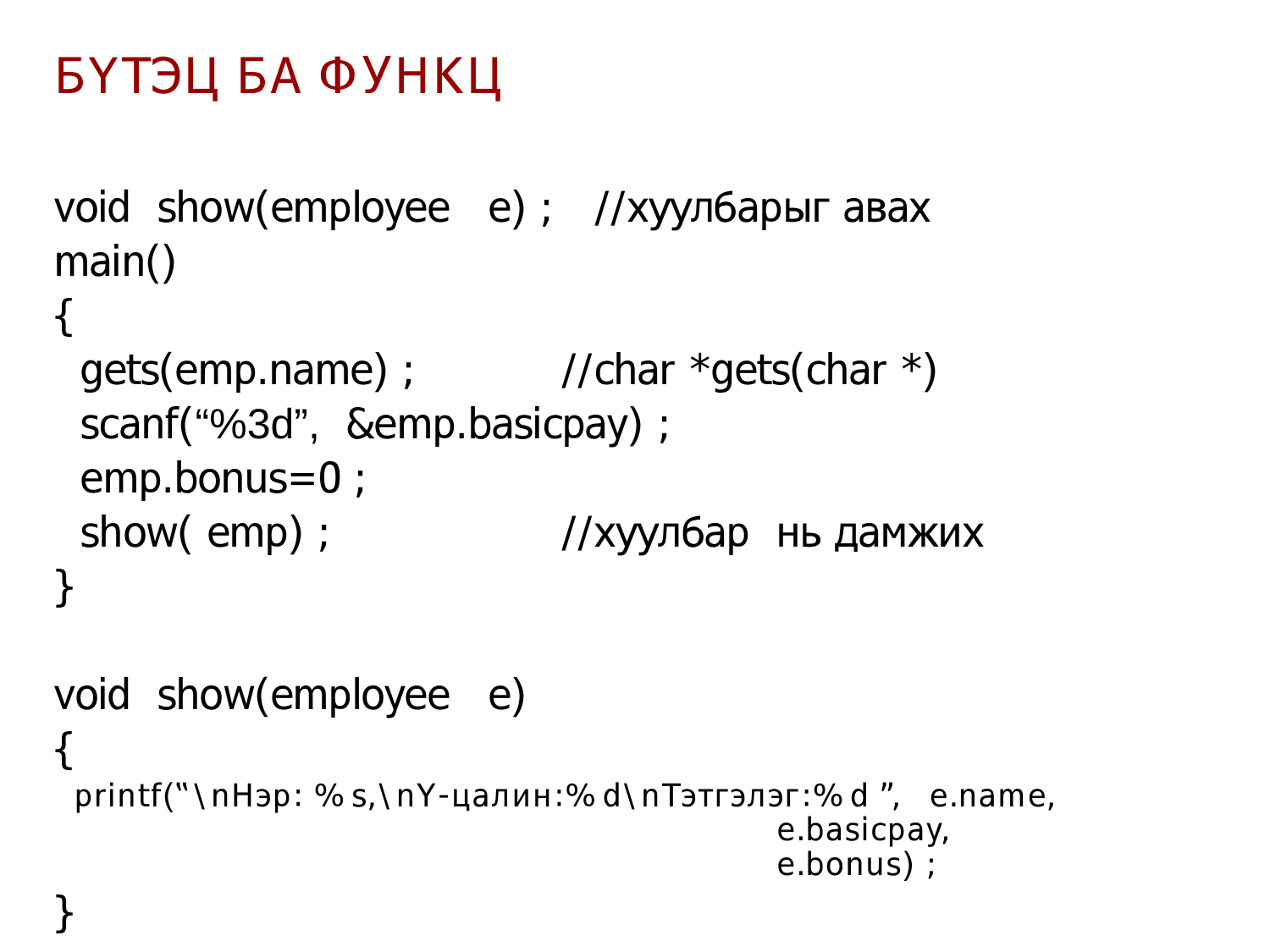

# БҮТЭЦ БА ФУНКЦ
void  show(employee   e) ;   //хуулбарыг авах
main()
{
  gets(emp.name) ;		//char *gets(char *)
  scanf(“%3d”,  &emp.basicpay) ;
  emp.bonus=0 ;
  show( emp) ;		//хуулбар  нь дамжих
}

void  show(employee   e)
{
  printf(“\nНэр: %s,\nY-цалин:%d\nТэтгэлэг:%d ”,   e.name, e.basicpay, e.bonus) ;
}